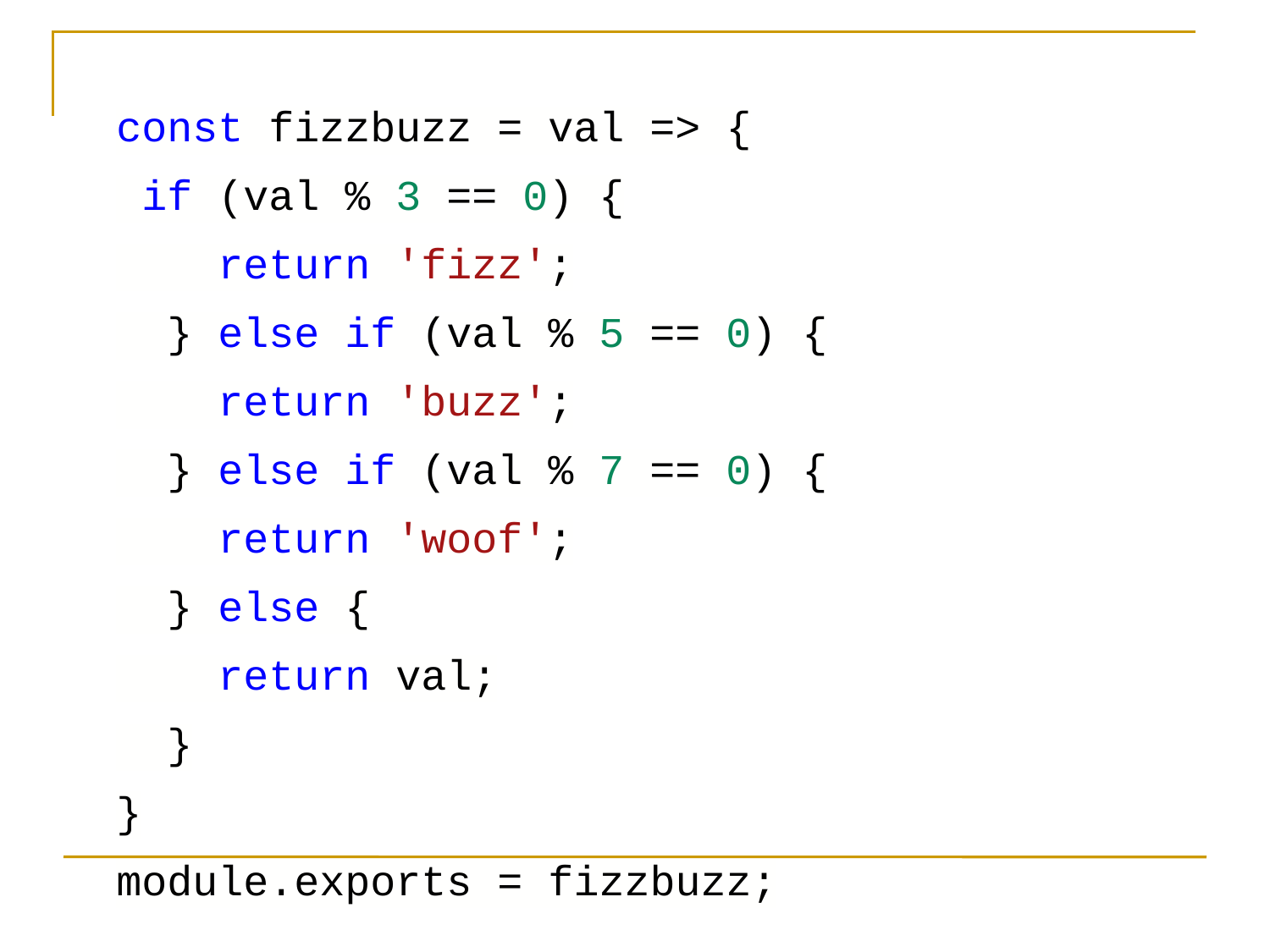

const fizzbuzz = val => {
 if (val % 3 == 0) {
    return 'fizz';
  } else if (val % 5 == 0) {
    return 'buzz';
  } else if (val % 7 == 0) {
    return 'woof';
  } else {
    return val;
  }
}
module.exports = fizzbuzz;